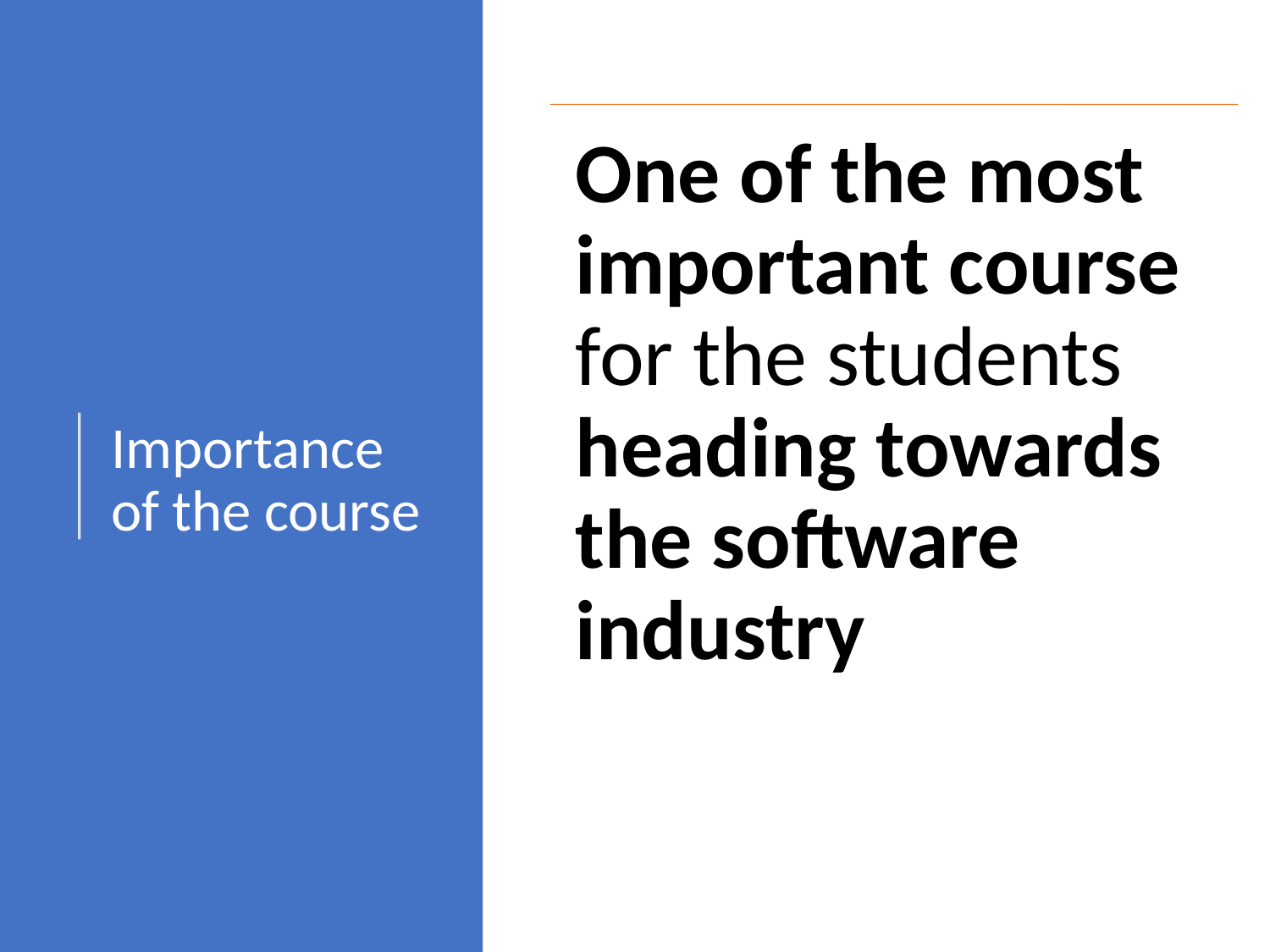

# Importance of the course
One of the most important course for the students heading towards the software industry